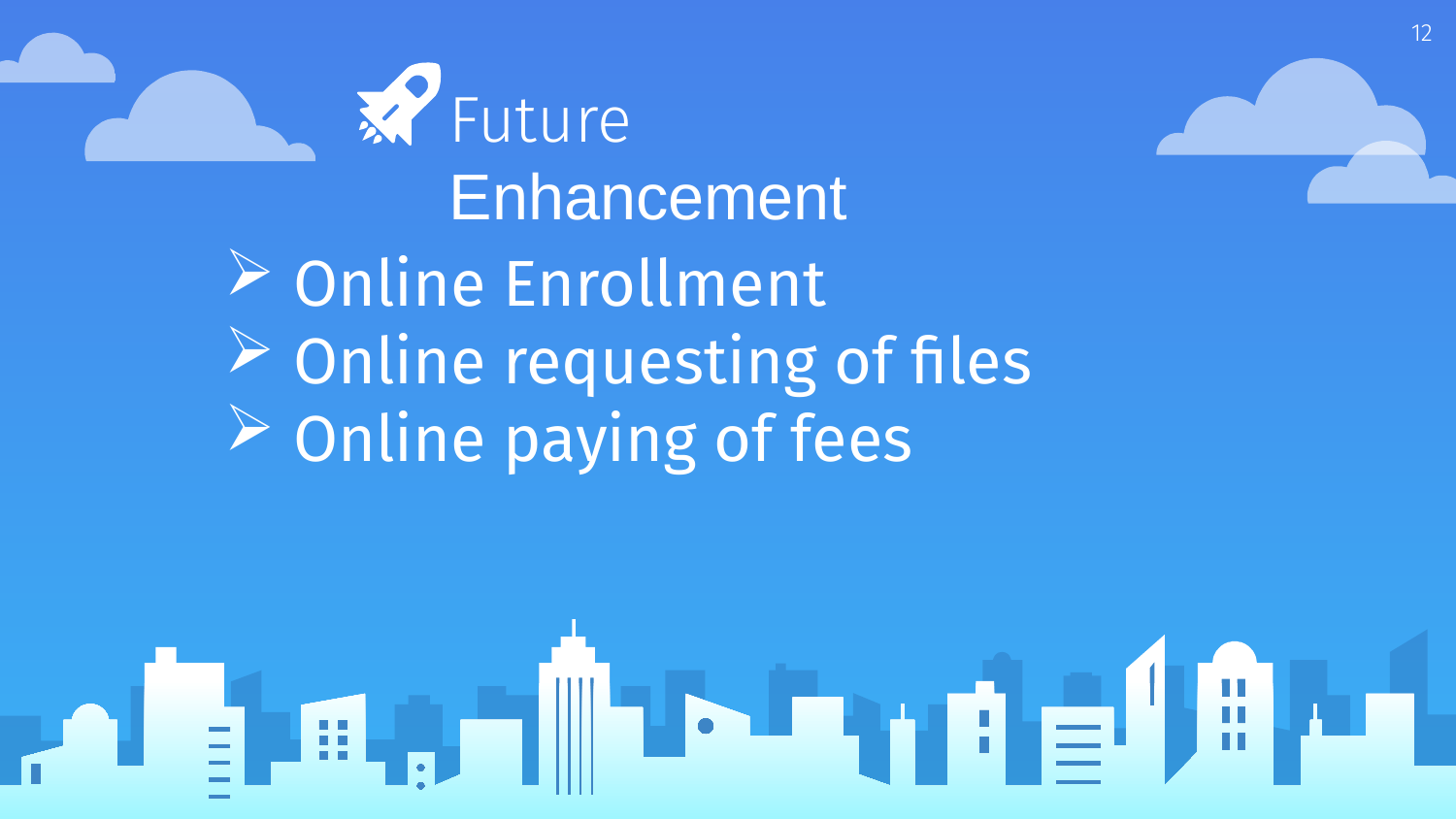

12

Future  Enhancement
 Online Enrollment
 Online requesting of files
 Online paying of fees